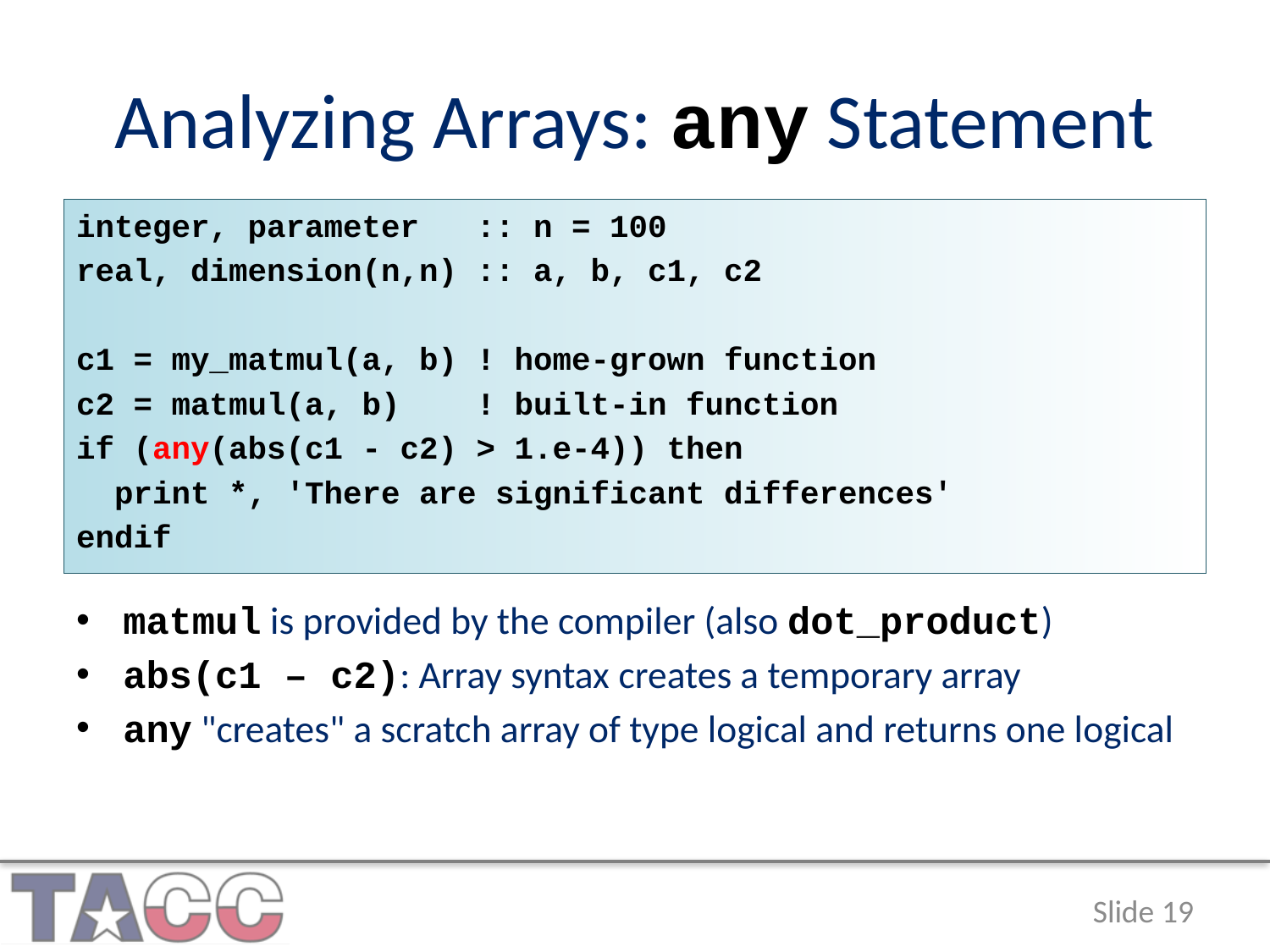

# Analyzing Arrays: any Statement
integer, parameter   :: n = 100
real, dimension(n,n) :: a, b, c1, c2

c1 = my_matmul(a, b) ! home-grown function
c2 = matmul(a, b)    ! built-in function
if (any(abs(c1 - c2) > 1.e-4)) then
  print *, 'There are significant differences'
endif
matmul is provided by the compiler (also dot_product)
abs(c1 – c2): Array syntax creates a temporary array
any "creates" a scratch array of type logical and returns one logical